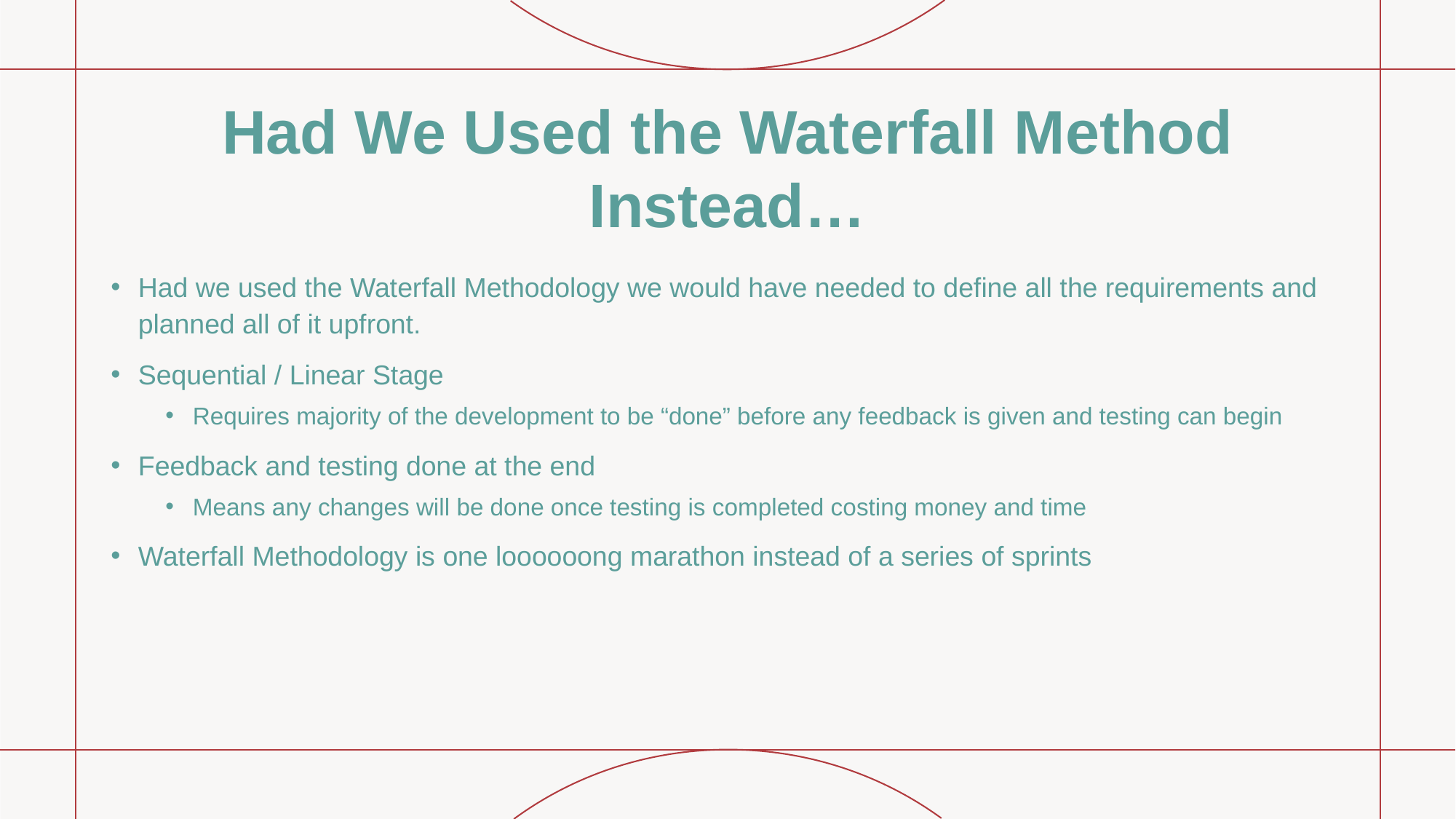

# Had We Used the Waterfall Method Instead…
Had we used the Waterfall Methodology we would have needed to define all the requirements and planned all of it upfront.
Sequential / Linear Stage
Requires majority of the development to be “done” before any feedback is given and testing can begin
Feedback and testing done at the end
Means any changes will be done once testing is completed costing money and time
Waterfall Methodology is one loooooong marathon instead of a series of sprints